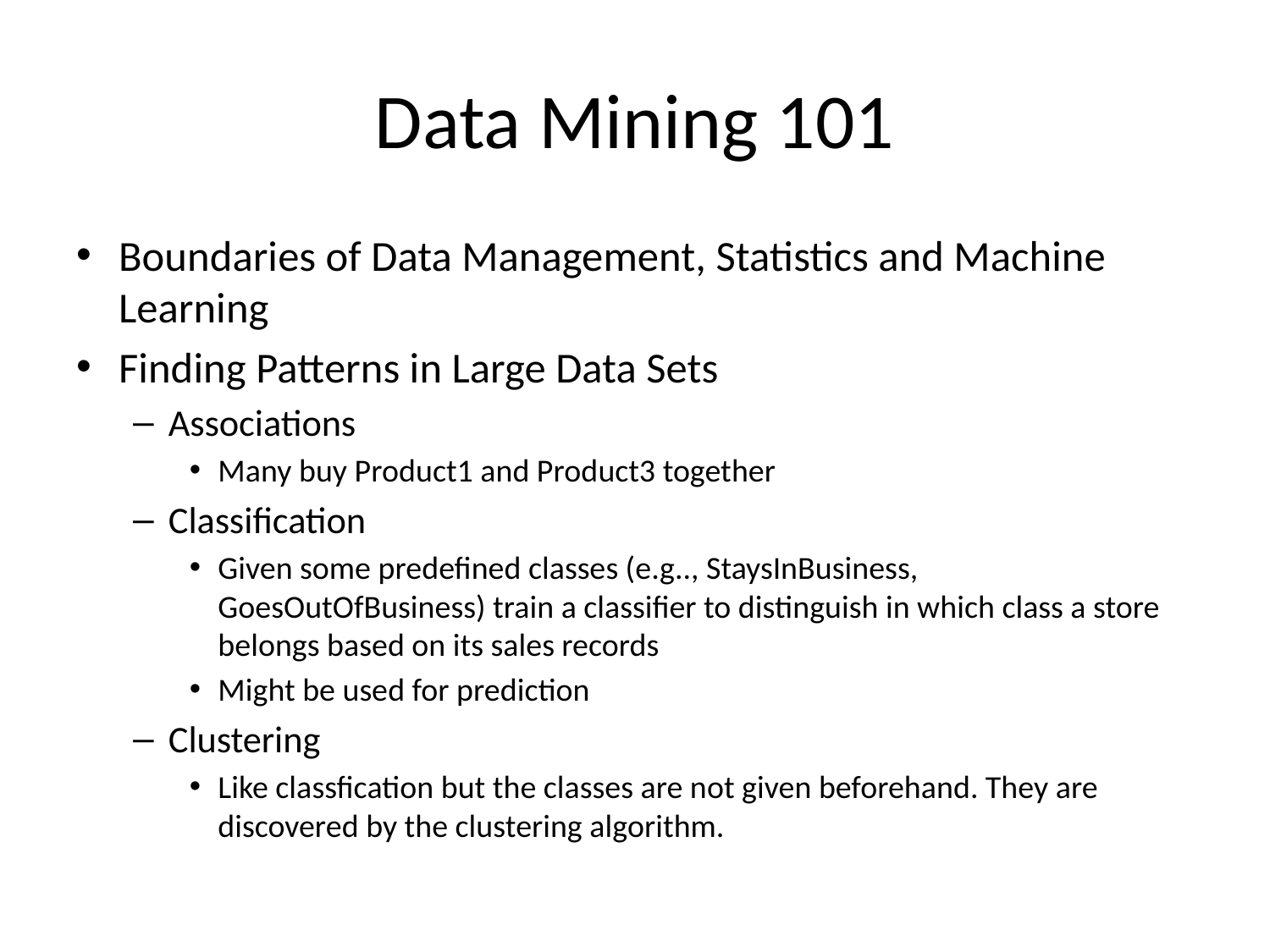

# Data Mining 101
Boundaries of Data Management, Statistics and Machine Learning
Finding Patterns in Large Data Sets
Associations
Many buy Product1 and Product3 together
Classification
Given some predefined classes (e.g.., StaysInBusiness, GoesOutOfBusiness) train a classifier to distinguish in which class a store belongs based on its sales records
Might be used for prediction
Clustering
Like classfication but the classes are not given beforehand. They are discovered by the clustering algorithm.